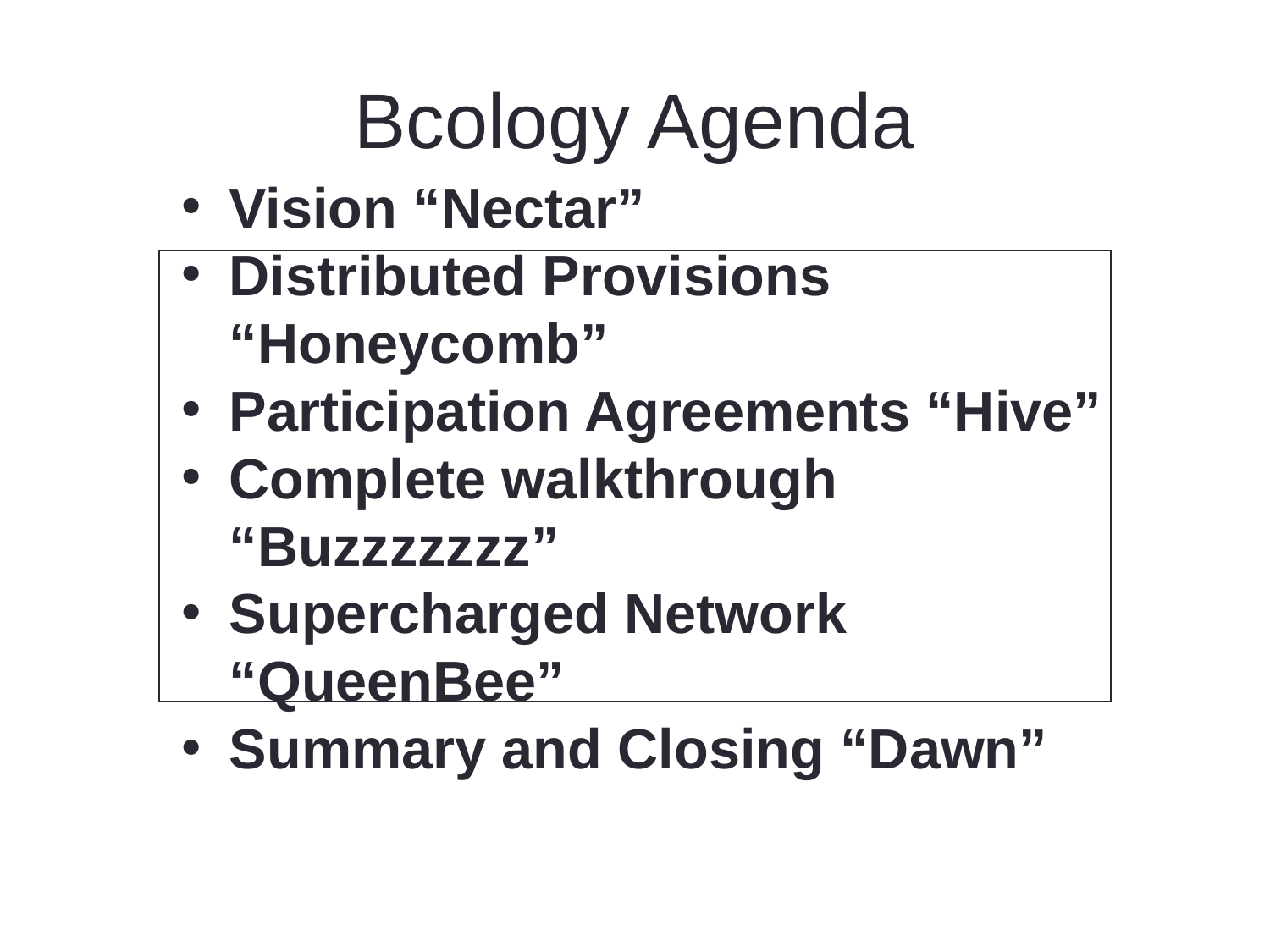

# Bcology Agenda
Vision “Nectar”
Distributed Provisions “Honeycomb”
Participation Agreements “Hive”
Complete walkthrough “Buzzzzzzz”
Supercharged Network “QueenBee”
Summary and Closing “Dawn”